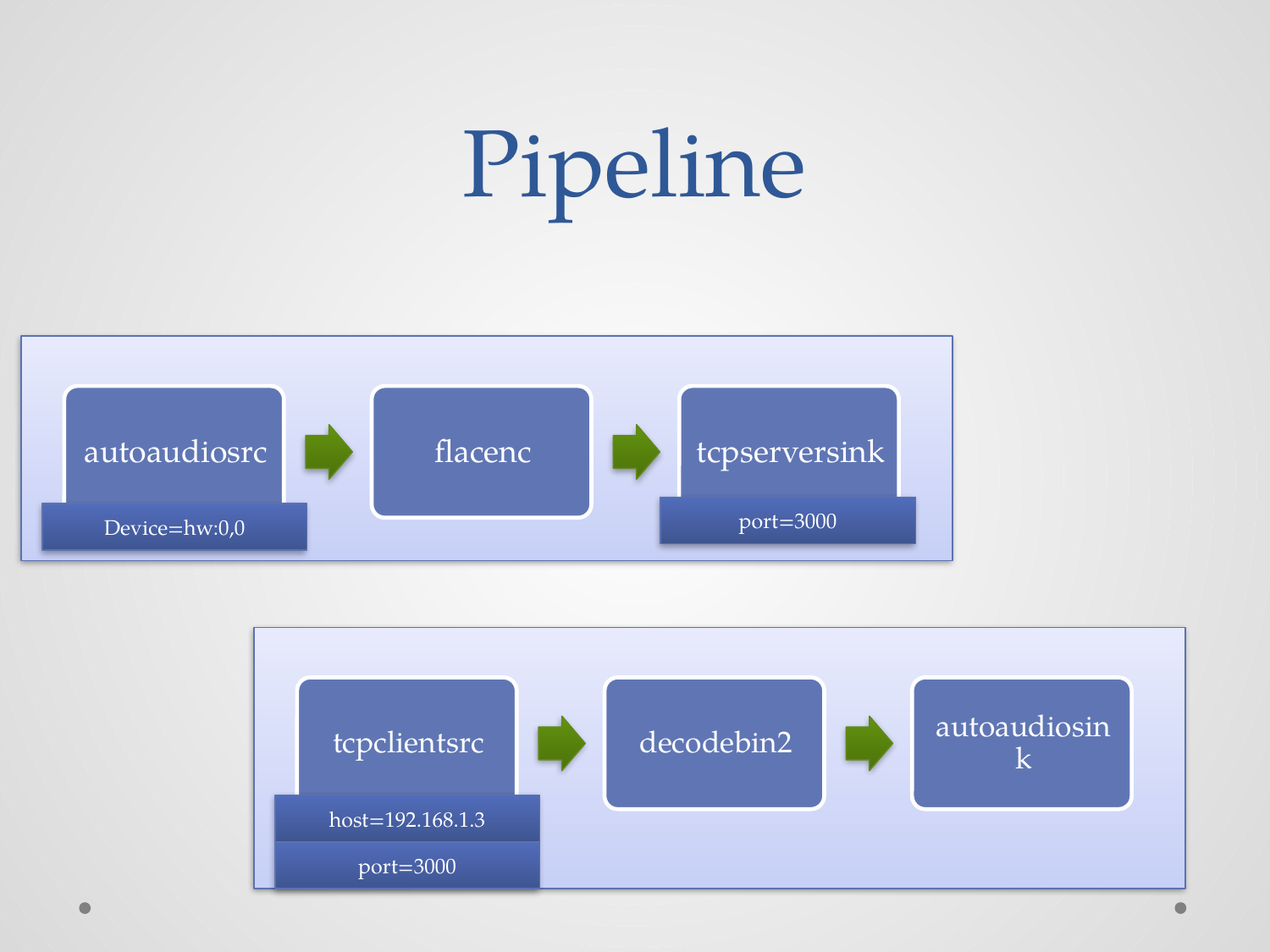

# Pipeline
autoaudiosrc

flacenc

tcpserversink

port=3000
Device=hw:0,0
tcpclientsrc

decodebin2

autoaudiosink

host=192.168.1.3
port=3000